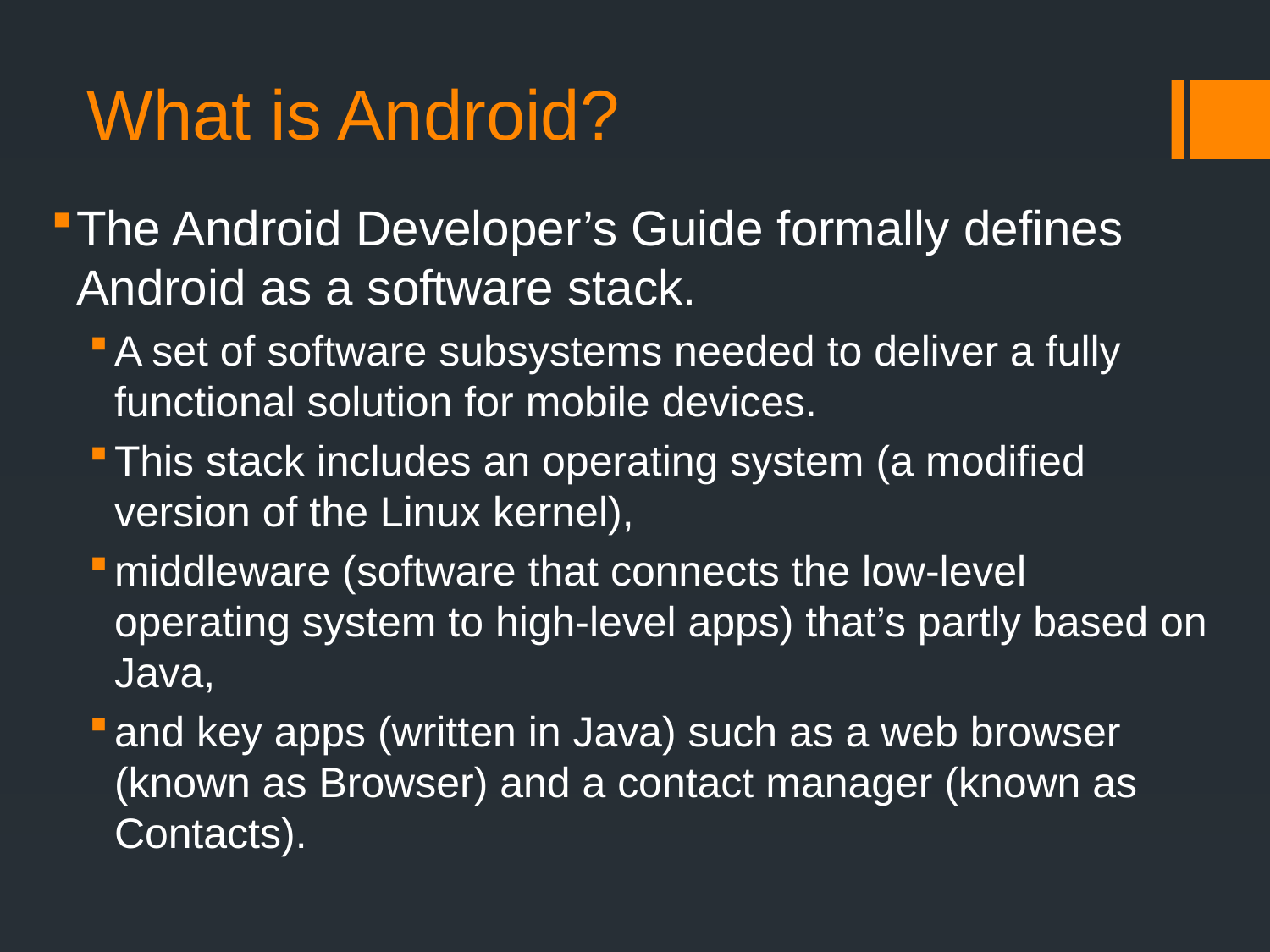

# What is Android?
The Android Developer’s Guide formally defines Android as a software stack.
A set of software subsystems needed to deliver a fully functional solution for mobile devices.
This stack includes an operating system (a modified version of the Linux kernel),
middleware (software that connects the low-level operating system to high-level apps) that’s partly based on Java,
and key apps (written in Java) such as a web browser (known as Browser) and a contact manager (known as Contacts).